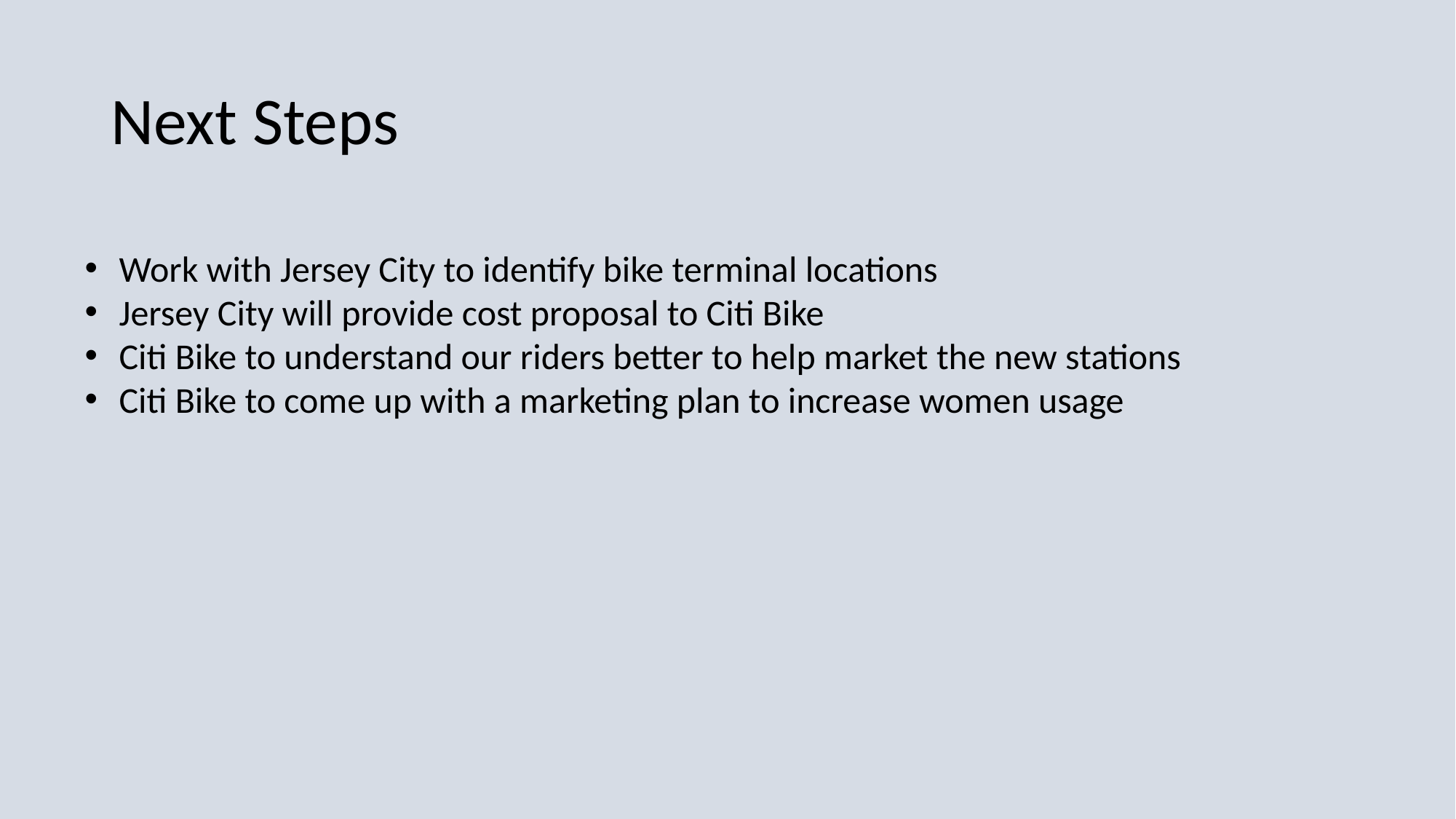

# Next Steps
Work with Jersey City to identify bike terminal locations
Jersey City will provide cost proposal to Citi Bike
Citi Bike to understand our riders better to help market the new stations
Citi Bike to come up with a marketing plan to increase women usage